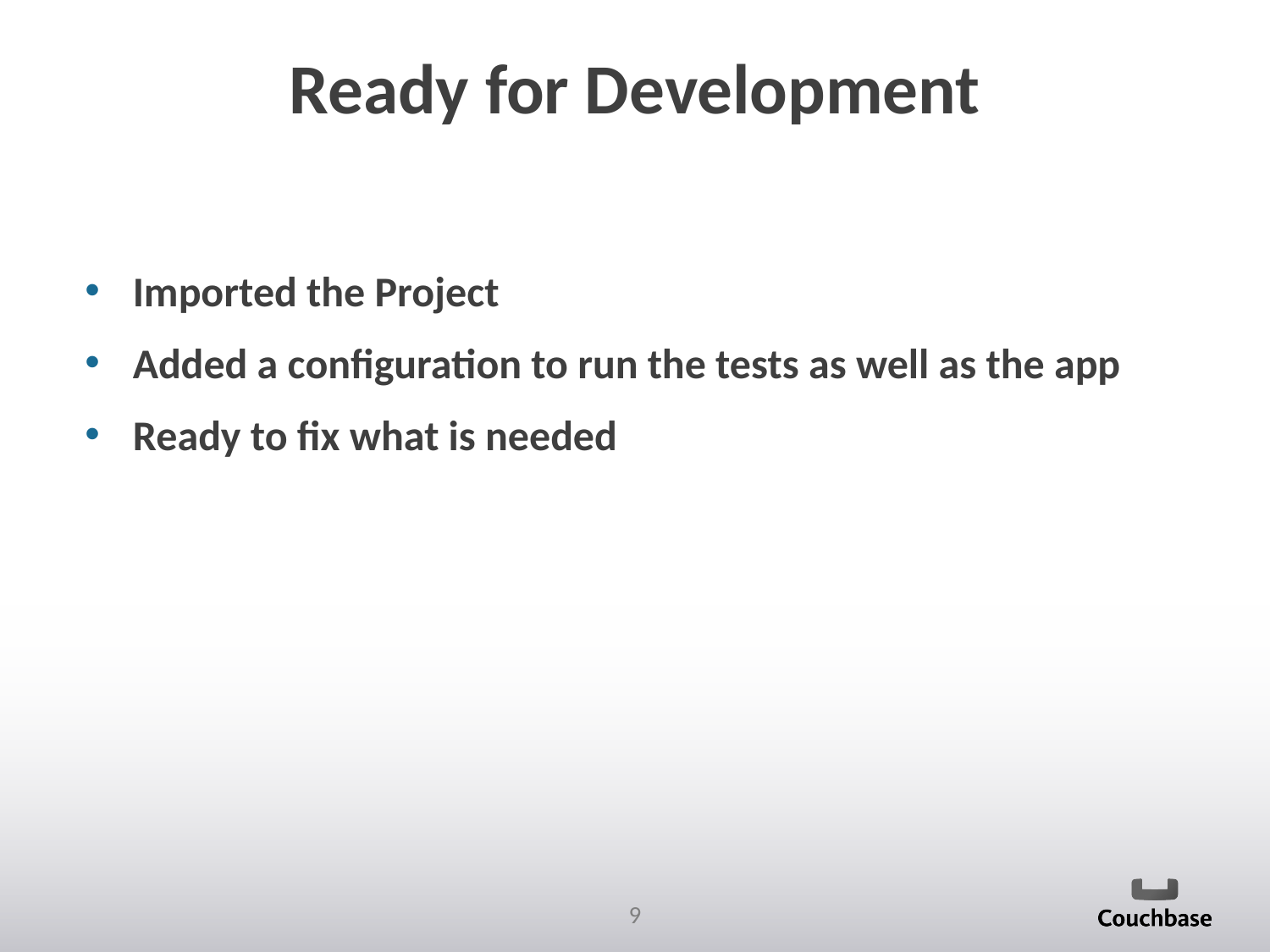

# Ready for Development
Imported the Project
Added a configuration to run the tests as well as the app
Ready to fix what is needed